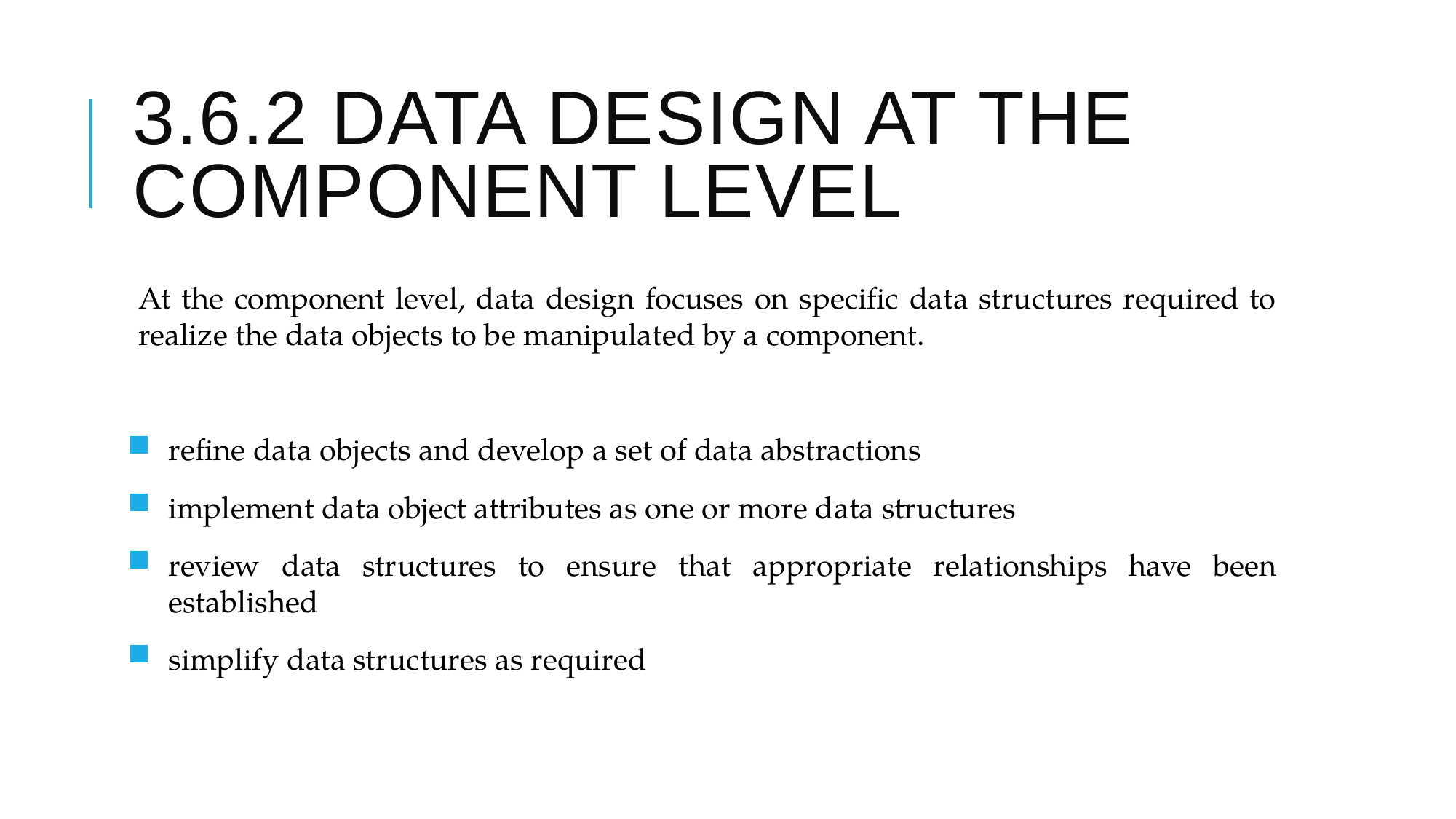

# 3.6.2 Data Design at the Component Level
At the component level, data design focuses on specific data structures required to realize the data objects to be manipulated by a component.

refine data objects and develop a set of data abstractions
implement data object attributes as one or more data structures
review data structures to ensure that appropriate relationships have been established
simplify data structures as required